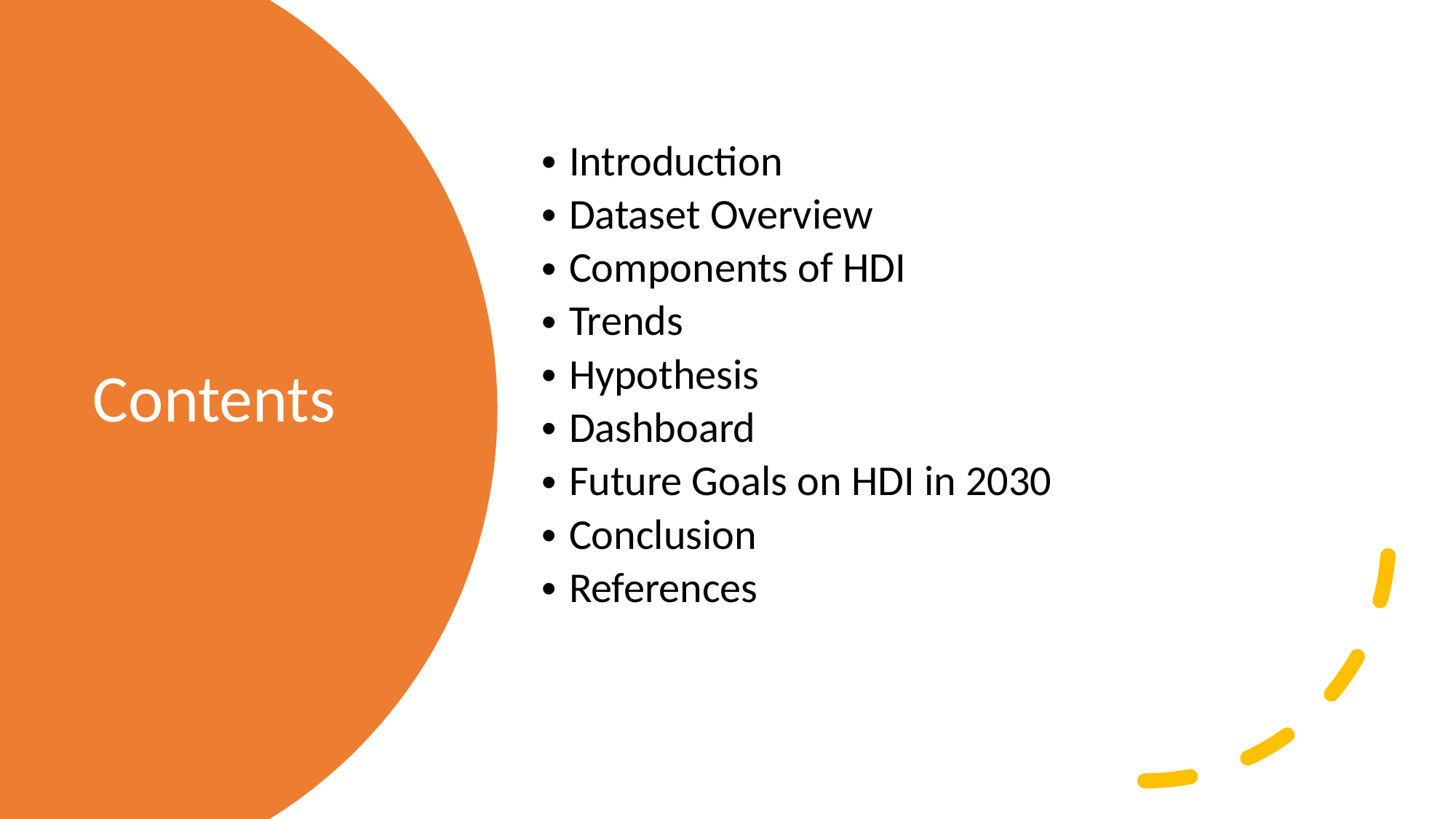

Introduction
Dataset Overview
Components of HDI
Trends
Hypothesis
Dashboard
Future Goals on HDI in 2030
Conclusion
References

# Contents